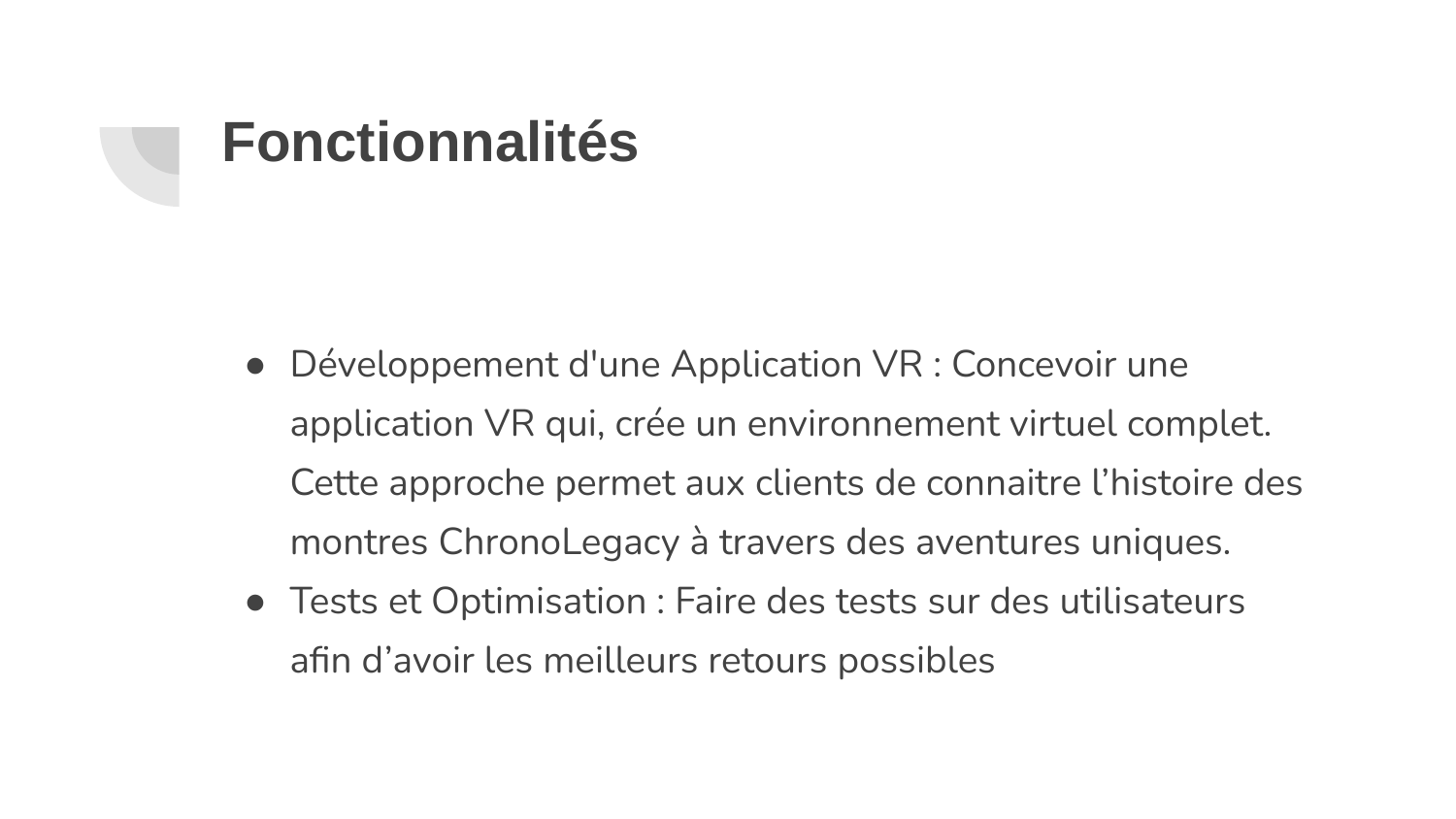

# Fonctionnalités
Développement d'une Application VR : Concevoir une application VR qui, crée un environnement virtuel complet. Cette approche permet aux clients de connaitre l’histoire des montres ChronoLegacy à travers des aventures uniques.
Tests et Optimisation : Faire des tests sur des utilisateurs afin d’avoir les meilleurs retours possibles